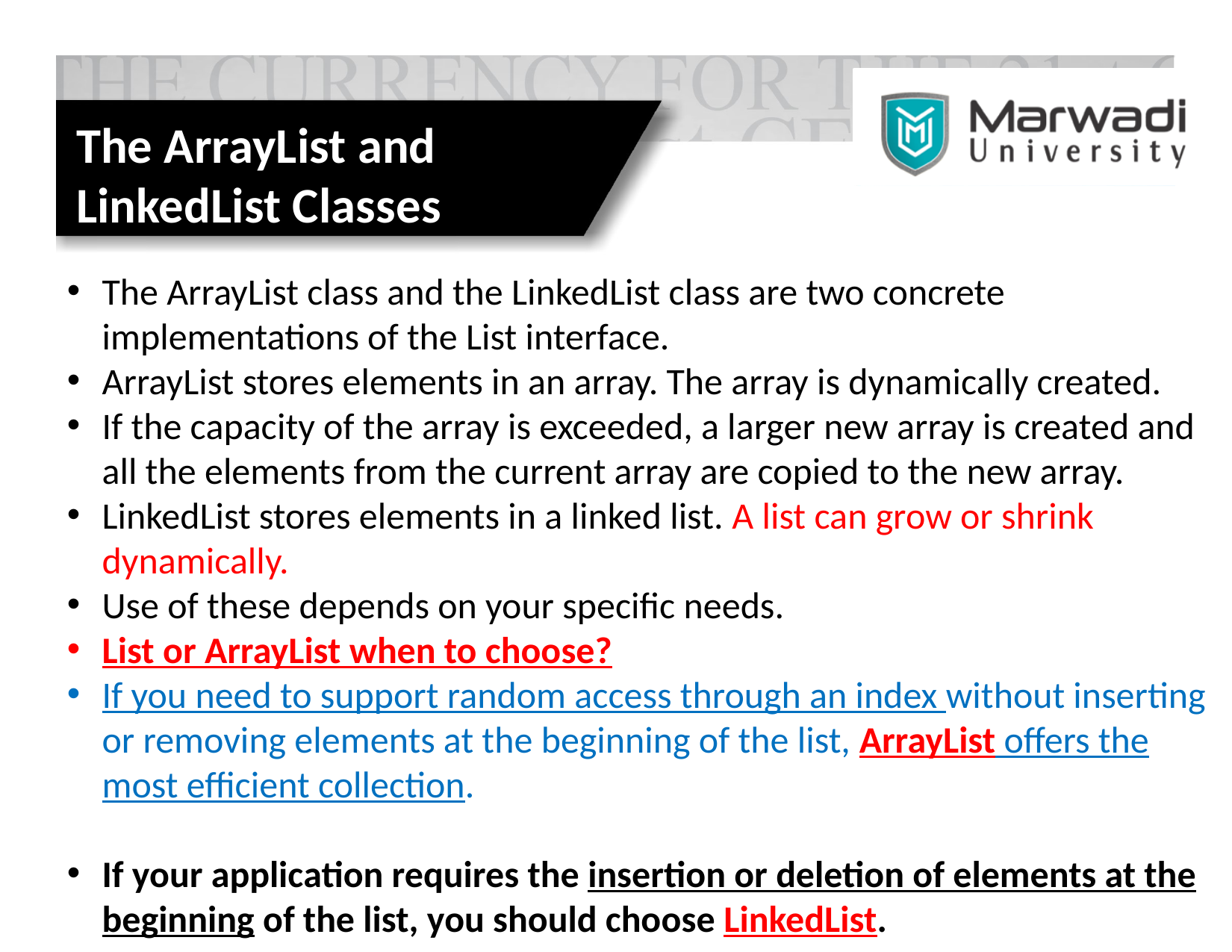

The ArrayList and LinkedList Classes
The ArrayList class and the LinkedList class are two concrete implementations of the List interface.
ArrayList stores elements in an array. The array is dynamically created.
If the capacity of the array is exceeded, a larger new array is created and all the elements from the current array are copied to the new array.
LinkedList stores elements in a linked list. A list can grow or shrink dynamically.
Use of these depends on your specific needs.
List or ArrayList when to choose?
If you need to support random access through an index without inserting or removing elements at the beginning of the list, ArrayList offers the most efficient collection.

If your application requires the insertion or deletion of elements at the beginning of the list, you should choose LinkedList.